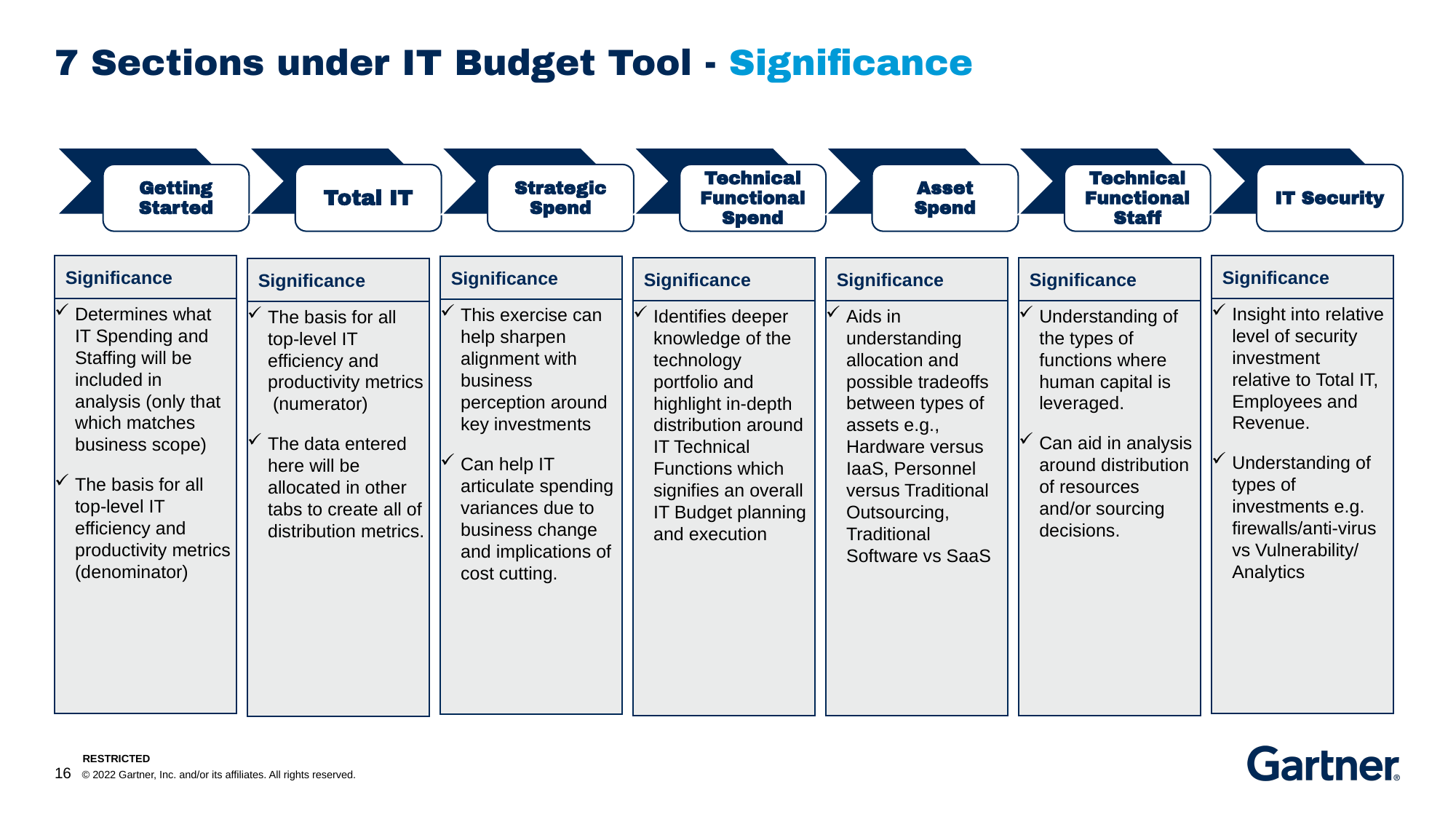

# 7 Sections under IT Budget Tool - Significance
Getting Started
Total IT
Strategic Spend
IT Security
Technical Functional Spend
Asset Spend
Technical Functional Staff
Significance
Determines what IT Spending and Staffing will be included in analysis (only that which matches business scope)
The basis for all top-level IT efficiency and productivity metrics (denominator)

Significance
Insight into relative level of security investment  relative to Total IT, Employees and Revenue.
Understanding of types of investments e.g. firewalls/anti-virus vs Vulnerability/ Analytics

Significance
This exercise can help sharpen alignment with business perception around key investments
Can help IT articulate spending variances due to business change and implications of cost cutting.

Significance
Identifies deeper knowledge of the technology portfolio and highlight in-depth distribution around IT Technical Functions which signifies an overall IT Budget planning and execution

Significance
Aids in understanding allocation and possible tradeoffs between types of assets e.g., Hardware versus IaaS, Personnel versus Traditional Outsourcing, Traditional Software vs SaaS

Significance
Understanding of the types of functions where human capital is leveraged.
Can aid in analysis around distribution of resources and/or sourcing decisions.

Significance
The basis for all top-level IT efficiency and productivity metrics  (numerator)
The data entered here will be allocated in other tabs to create all of distribution metrics.